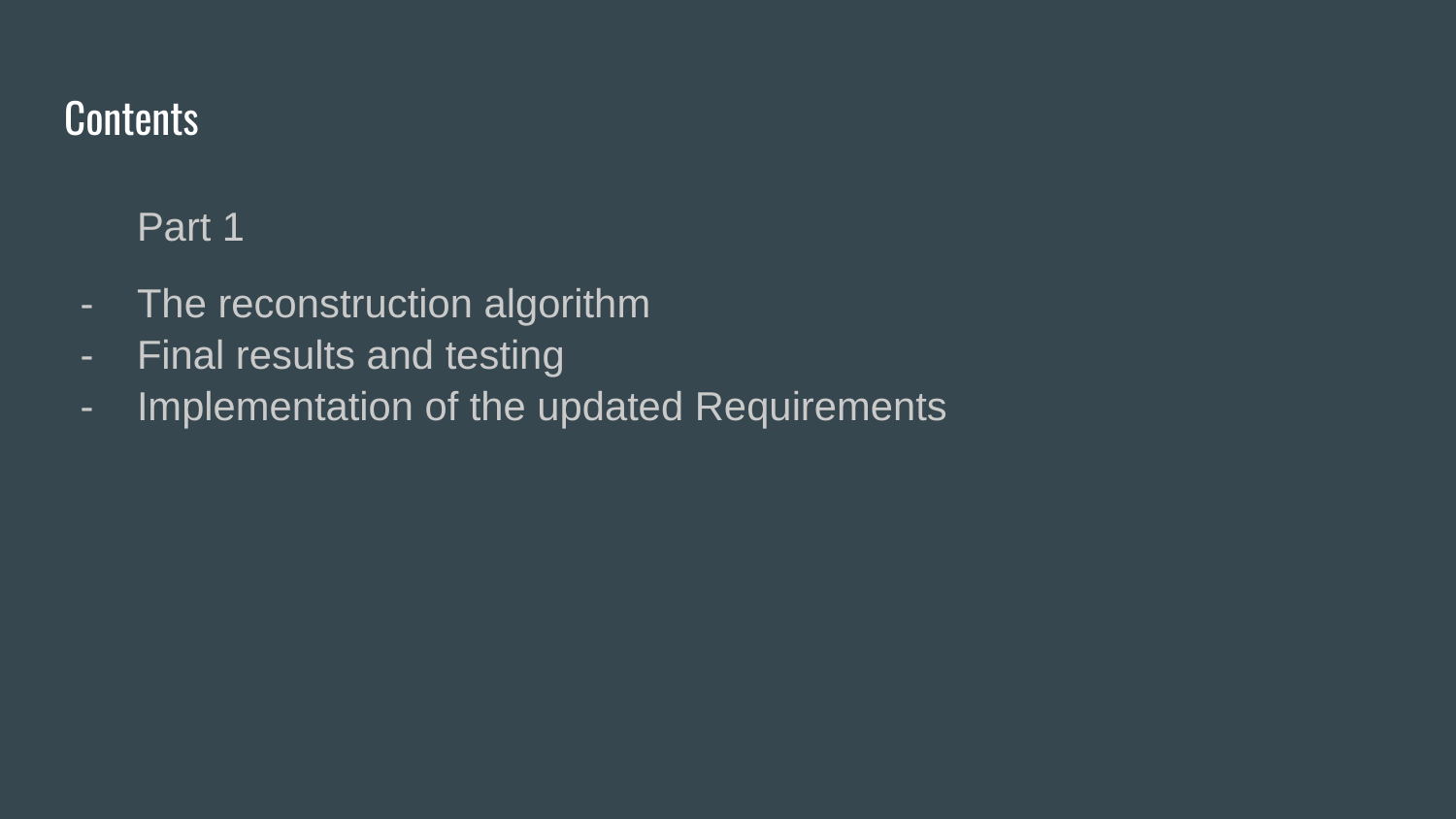

# Contents
Part 1
The reconstruction algorithm
Final results and testing
Implementation of the updated Requirements